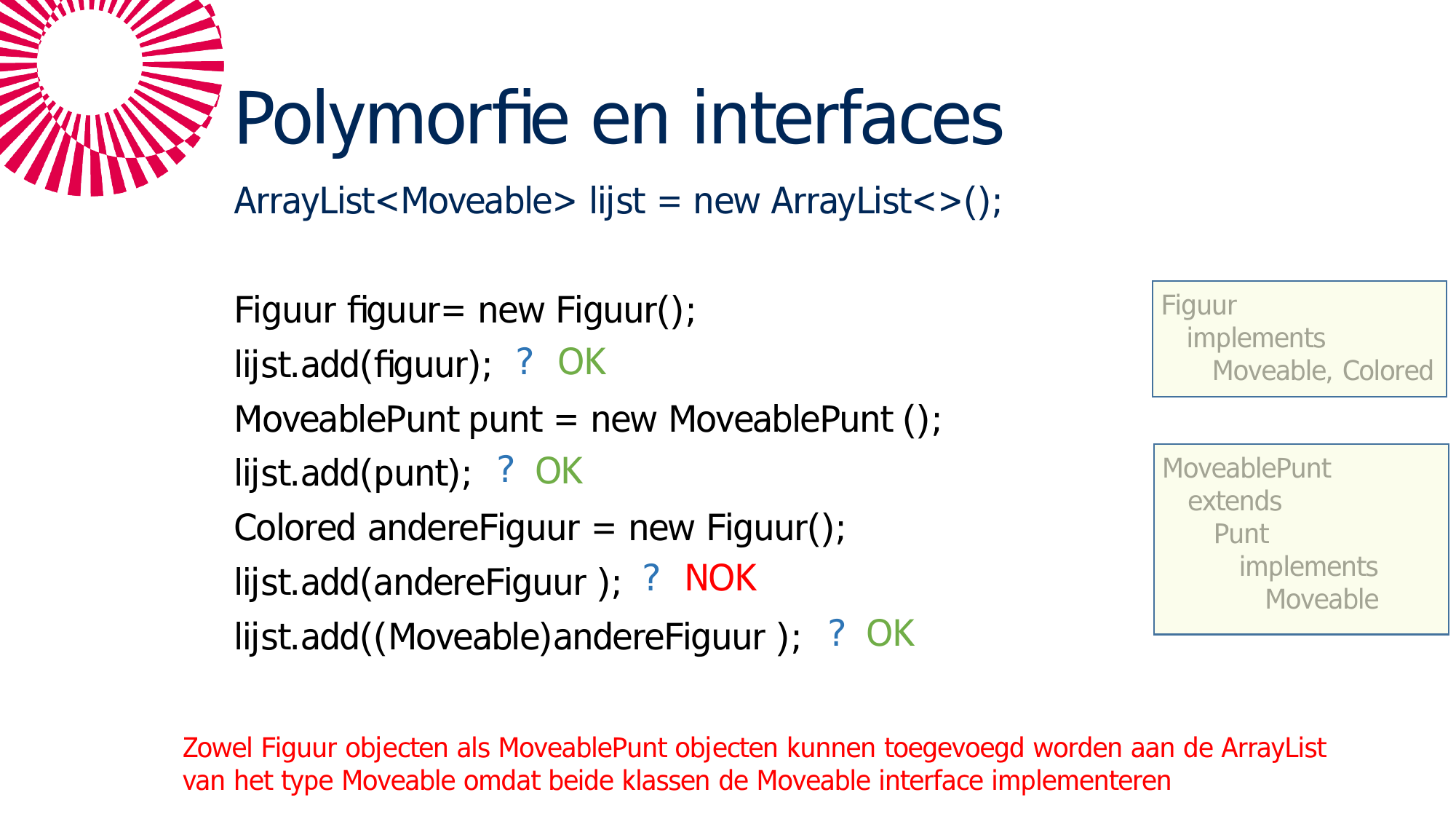

# Polymorfie en interfaces
ArrayList<Moveable> lijst = new ArrayList<>();

Figuur figuur= new Figuur();
lijst.add(figuur);
MoveablePunt punt = new MoveablePunt ();
lijst.add(punt);
Colored andereFiguur = new Figuur();
lijst.add(andereFiguur );
lijst.add((Moveable)andereFiguur );

Figuur
   implements
      Moveable, Colored

?
OK
?
OK

MoveablePunt
   extends
      Punt
         implements
            Moveable

NOK
?
?
OK
Zowel Figuur objecten als MoveablePunt objecten kunnen toegevoegd worden aan de ArrayList
van het type Moveable omdat beide klassen de Moveable interface implementeren